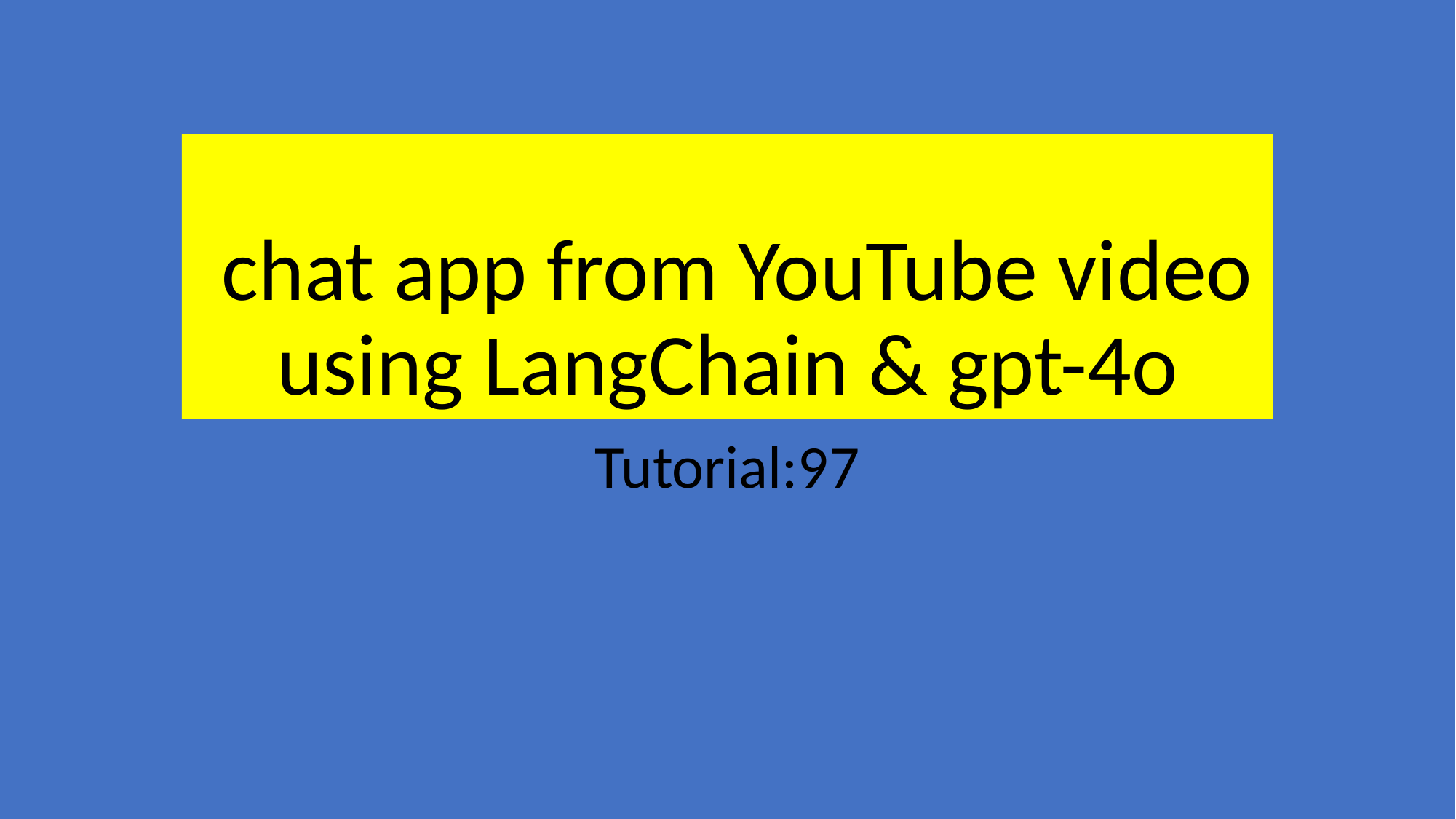

# chat app from YouTube video using LangChain & gpt-4o
Tutorial:97